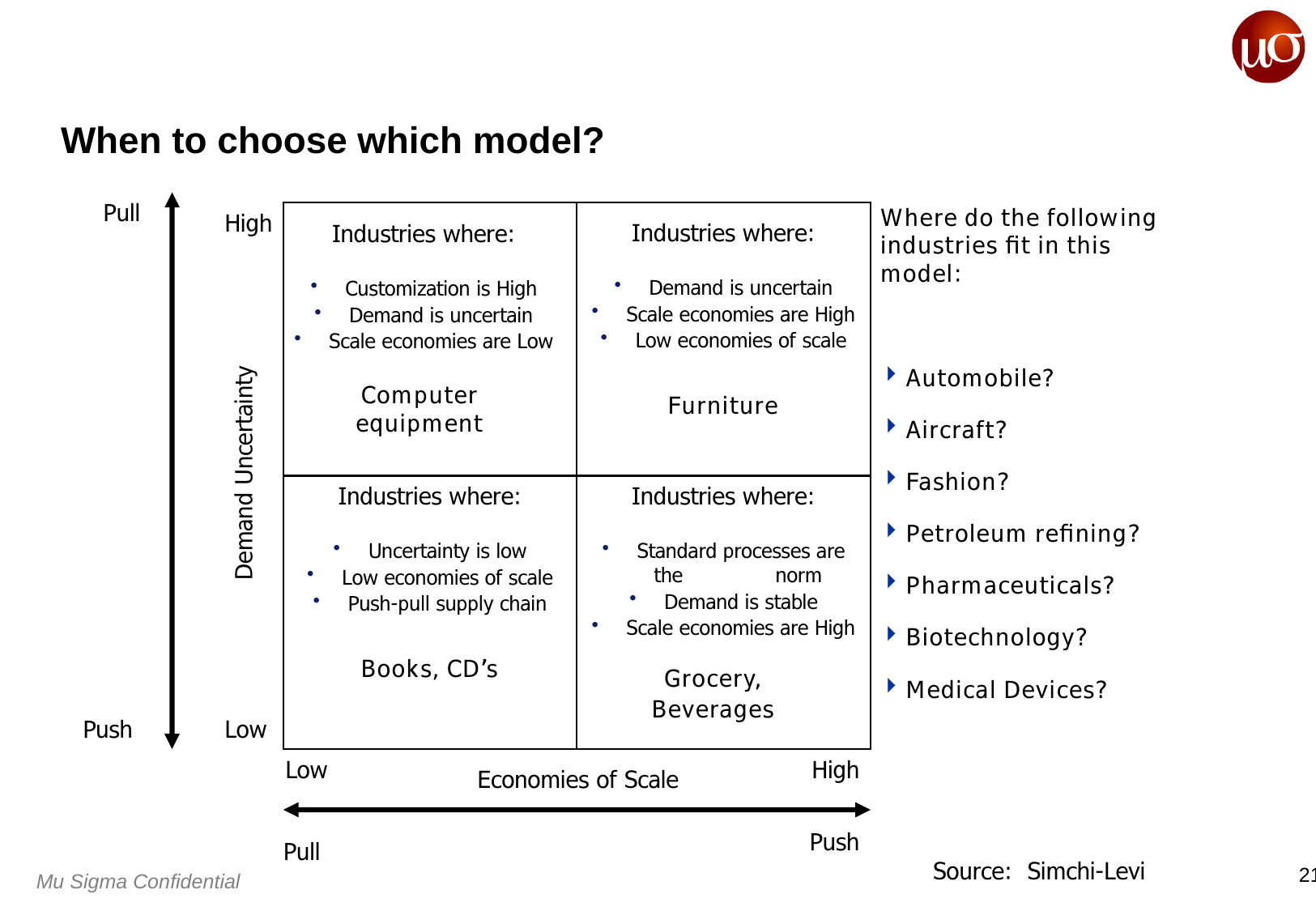

# When to choose which model?
Pull
High

Where do the following industries fit in this model:

 Automobile?
 Aircraft?
 Fashion?
 Petroleum refining?
 Pharmaceuticals?
 Biotechnology?
 Medical Devices?

Industries where:

 Demand is uncertain
 Scale economies are High
 Low economies of scale
Industries where:

 Customization is High
 Demand is uncertain
 Scale economies are Low
Computer equipment
Furniture
Demand Uncertainty

Industries where:

 Uncertainty is low
 Low economies of scale
 Push-pull supply chain
Industries where:

 Standard processes are the 	norm
 Demand is stable
 Scale economies are High
Books, CD’s
Grocery,
Beverages
Push
Low
Low
High
Economies of Scale

Push
Pull
Source:  Simchi-Levi